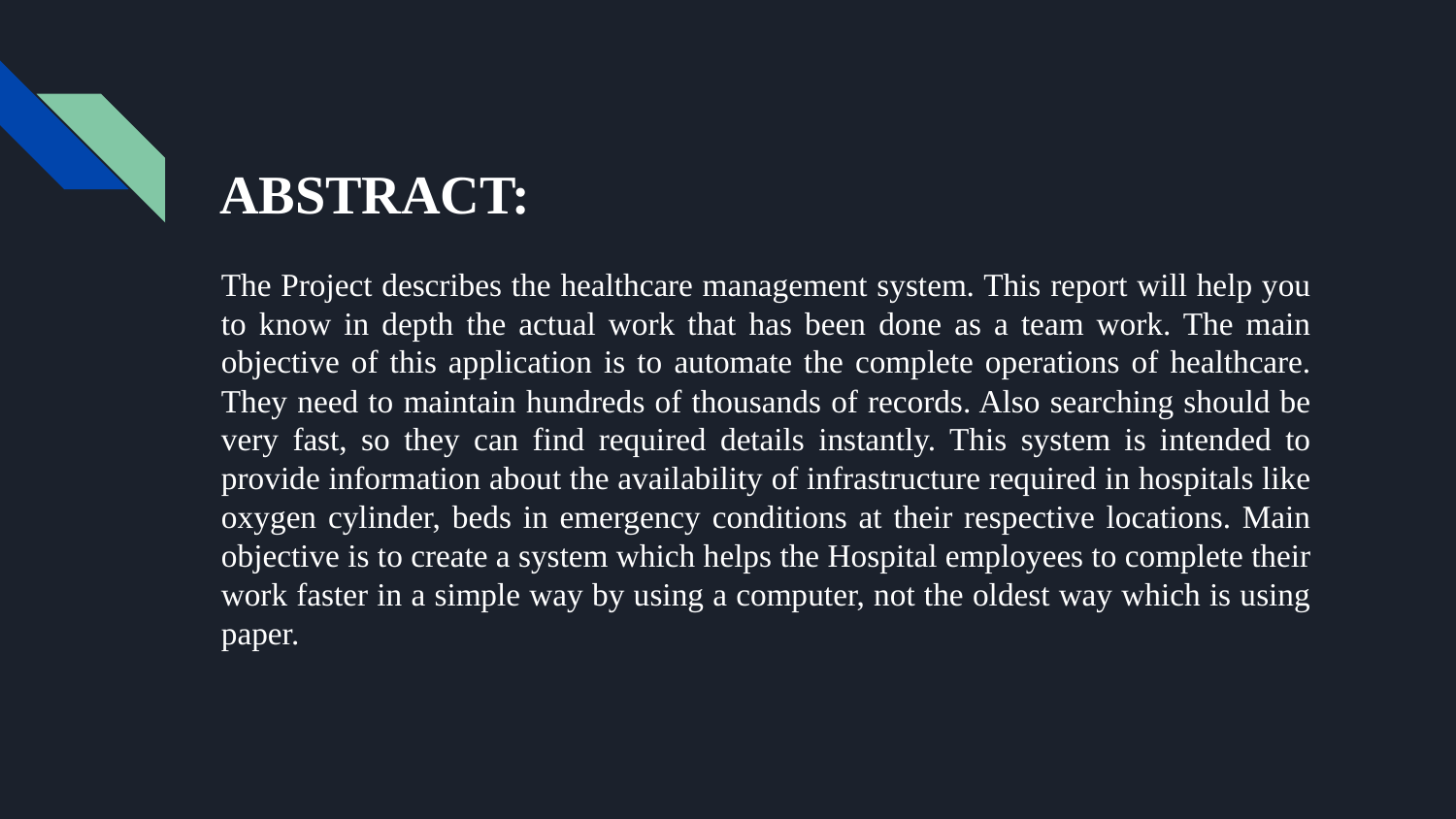

# ABSTRACT:

The Project describes the healthcare management system. This report will help you to know in depth the actual work that has been done as a team work. The main objective of this application is to automate the complete operations of healthcare. They need to maintain hundreds of thousands of records. Also searching should be very fast, so they can find required details instantly. This system is intended to provide information about the availability of infrastructure required in hospitals like oxygen cylinder, beds in emergency conditions at their respective locations. Main objective is to create a system which helps the Hospital employees to complete their work faster in a simple way by using a computer, not the oldest way which is using paper.